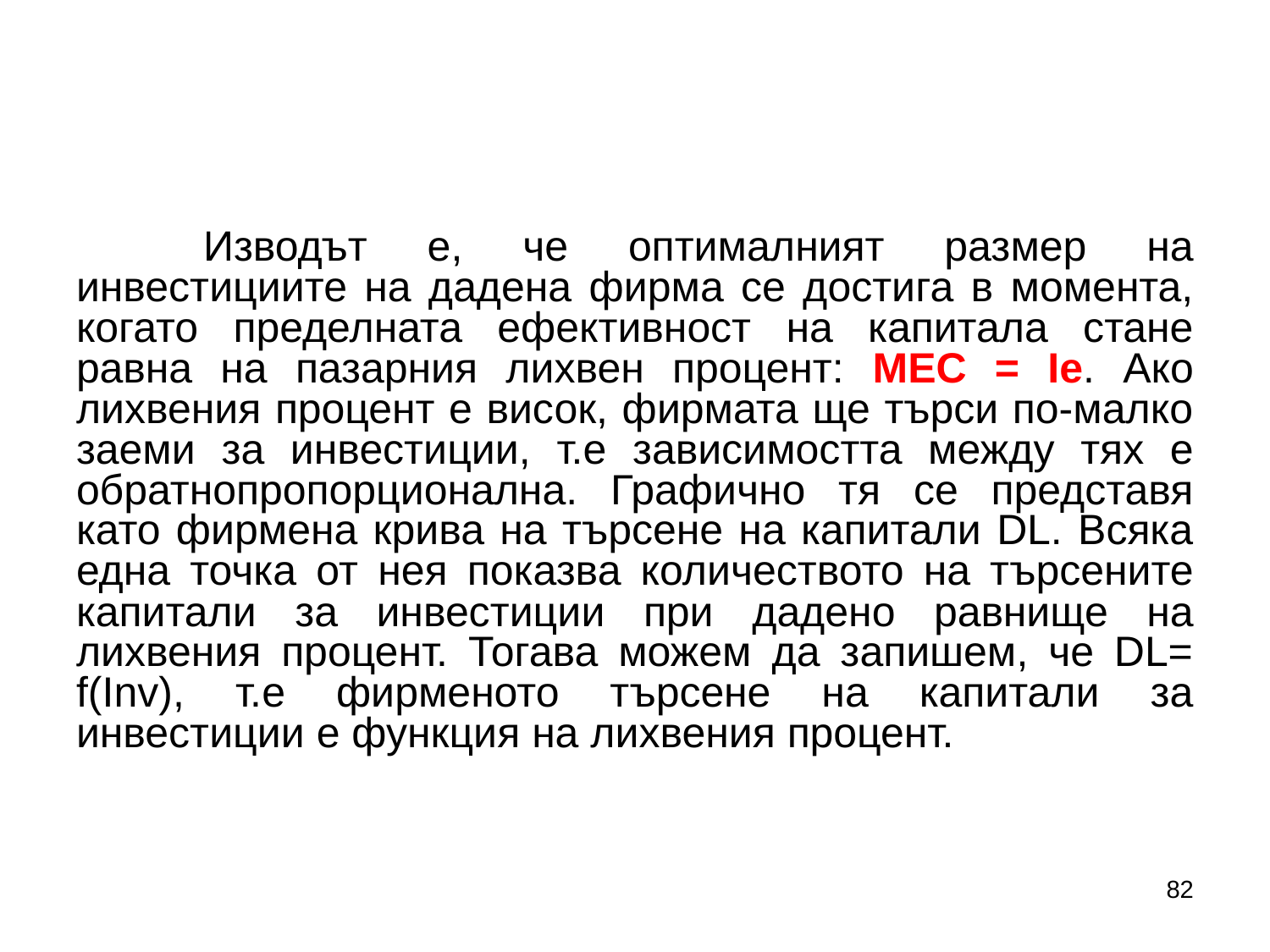

#
	Изводът е, че оптималният размер на инвестициите на дадена фирма се достига в момента, когато пределната ефективност на капитала стане равна на пазарния лихвен процент: MEC = Ie. Ако лихвения процент е висок, фирмата ще търси по-малко заеми за инвестиции, т.е зависимостта между тях е обратнопропорционална. Графично тя се представя като фирмена крива на търсене на капитали DL. Всяка една точка от нея показва количеството на търсените капитали за инвестиции при дадено равнище на лихвения процент. Тогава можем да запишем, че DL= f(Inv), т.е фирменото търсене на капитали за инвестиции е функция на лихвения процент.
82